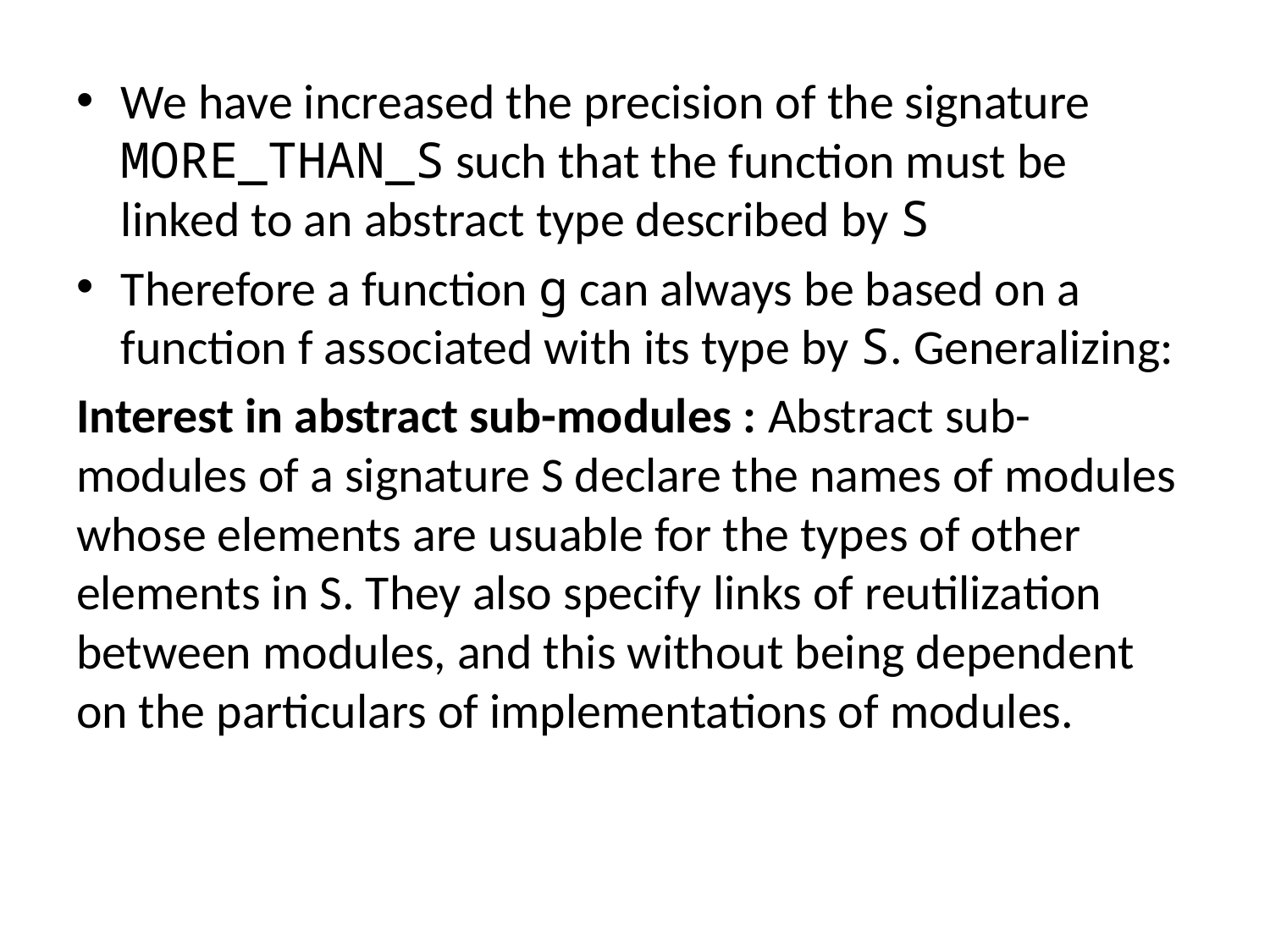

We have increased the precision of the signature MORE_THAN_S such that the function must be linked to an abstract type described by S
Therefore a function g can always be based on a function f associated with its type by S. Generalizing:
Interest in abstract sub-modules : Abstract sub-modules of a signature S declare the names of modules whose elements are usuable for the types of other elements in S. They also specify links of reutilization between modules, and this without being dependent on the particulars of implementations of modules.